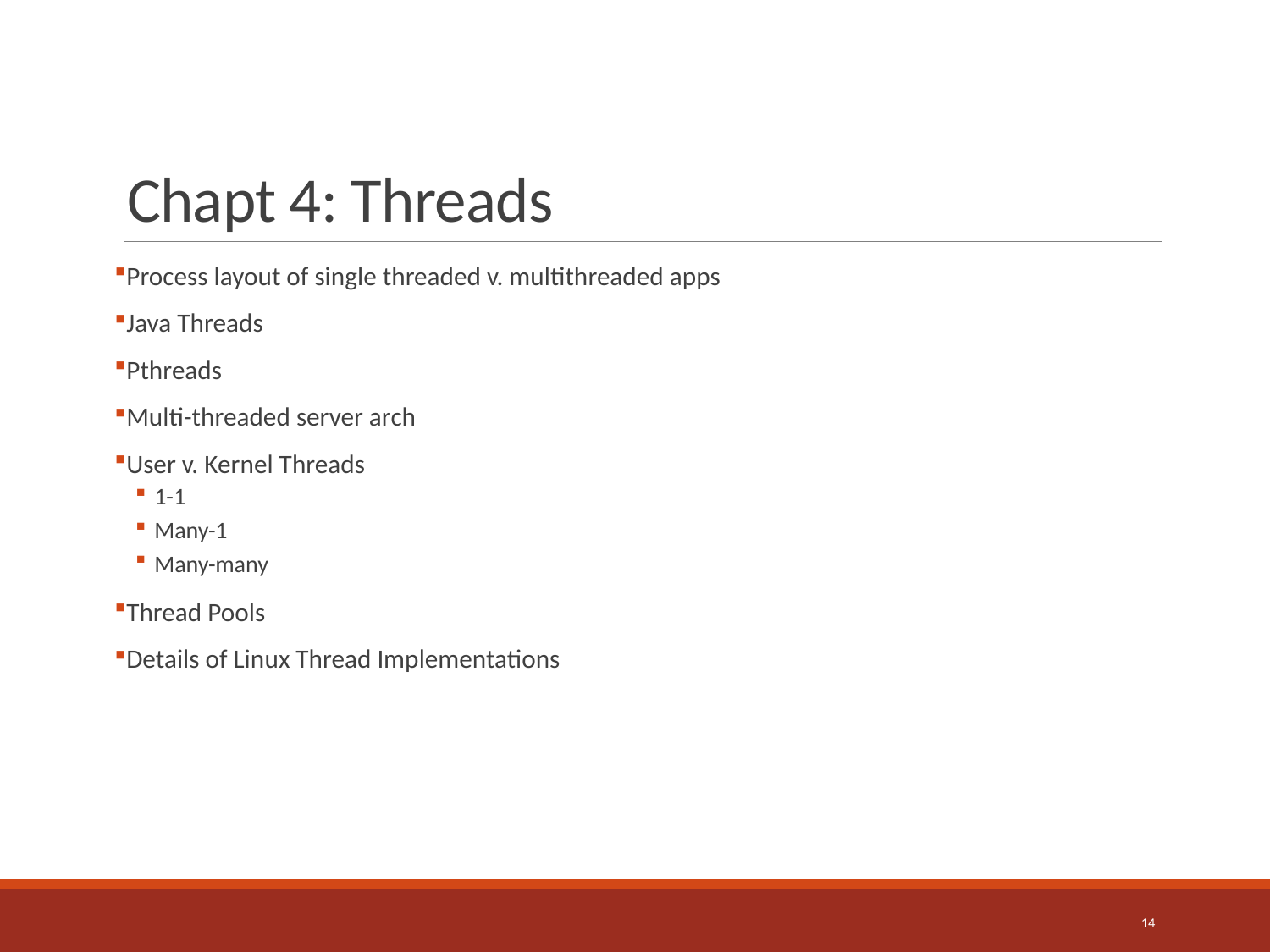

# Chapt 4: Threads
Process layout of single threaded v. multithreaded apps
Java Threads
Pthreads
Multi-threaded server arch
User v. Kernel Threads
1-1
Many-1
Many-many
Thread Pools
Details of Linux Thread Implementations

14